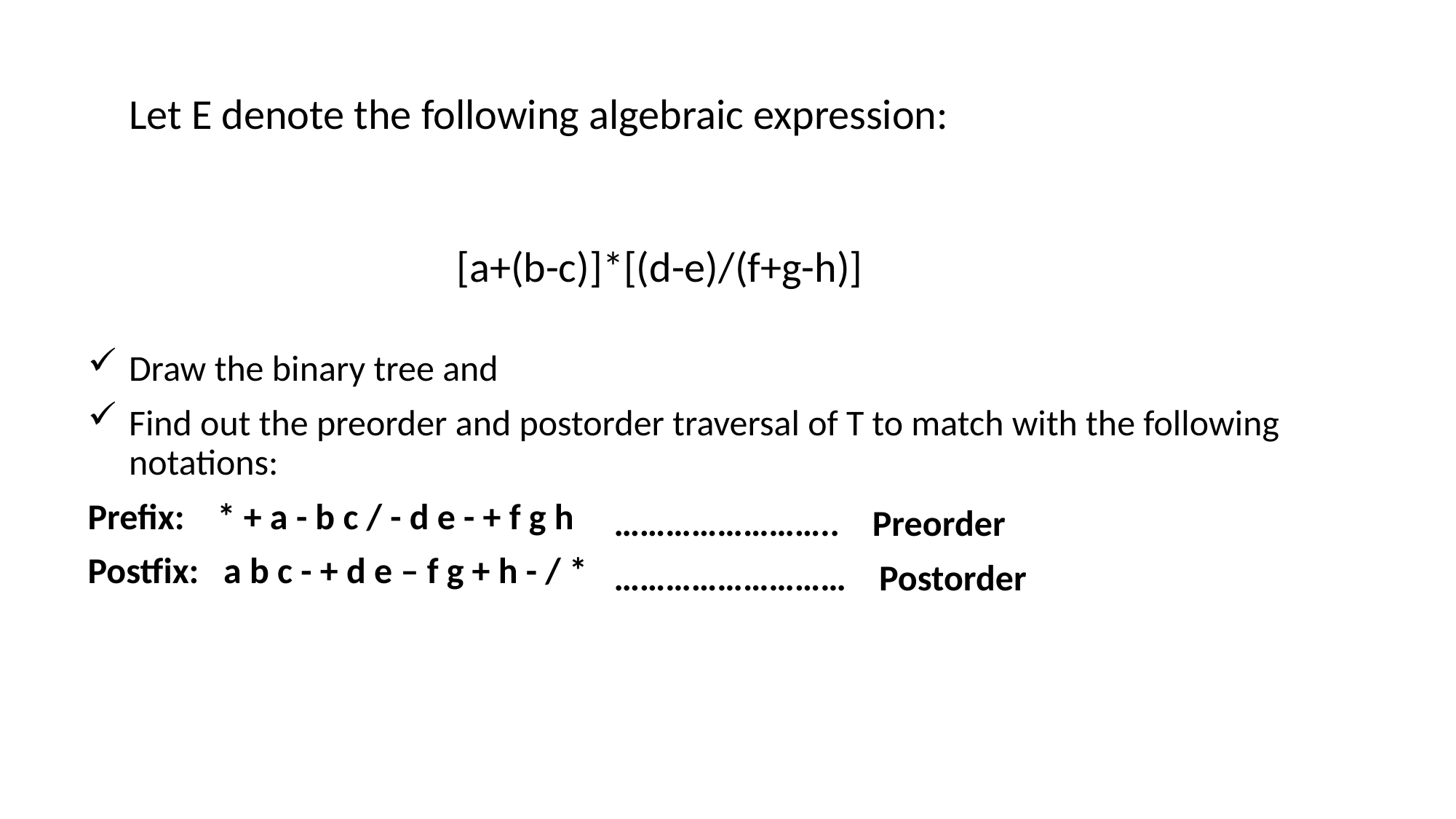

# Let E denote the following algebraic expression: [a+(b-c)]*[(d-e)/(f+g-h)]
Draw the binary tree and
Find out the preorder and postorder traversal of T to match with the following notations:
Prefix:    * + a - b c / - d e - + f g h
Postfix:   a b c - + d e – f g + h - / *

……………………..    Preorder
………………………    Postorder